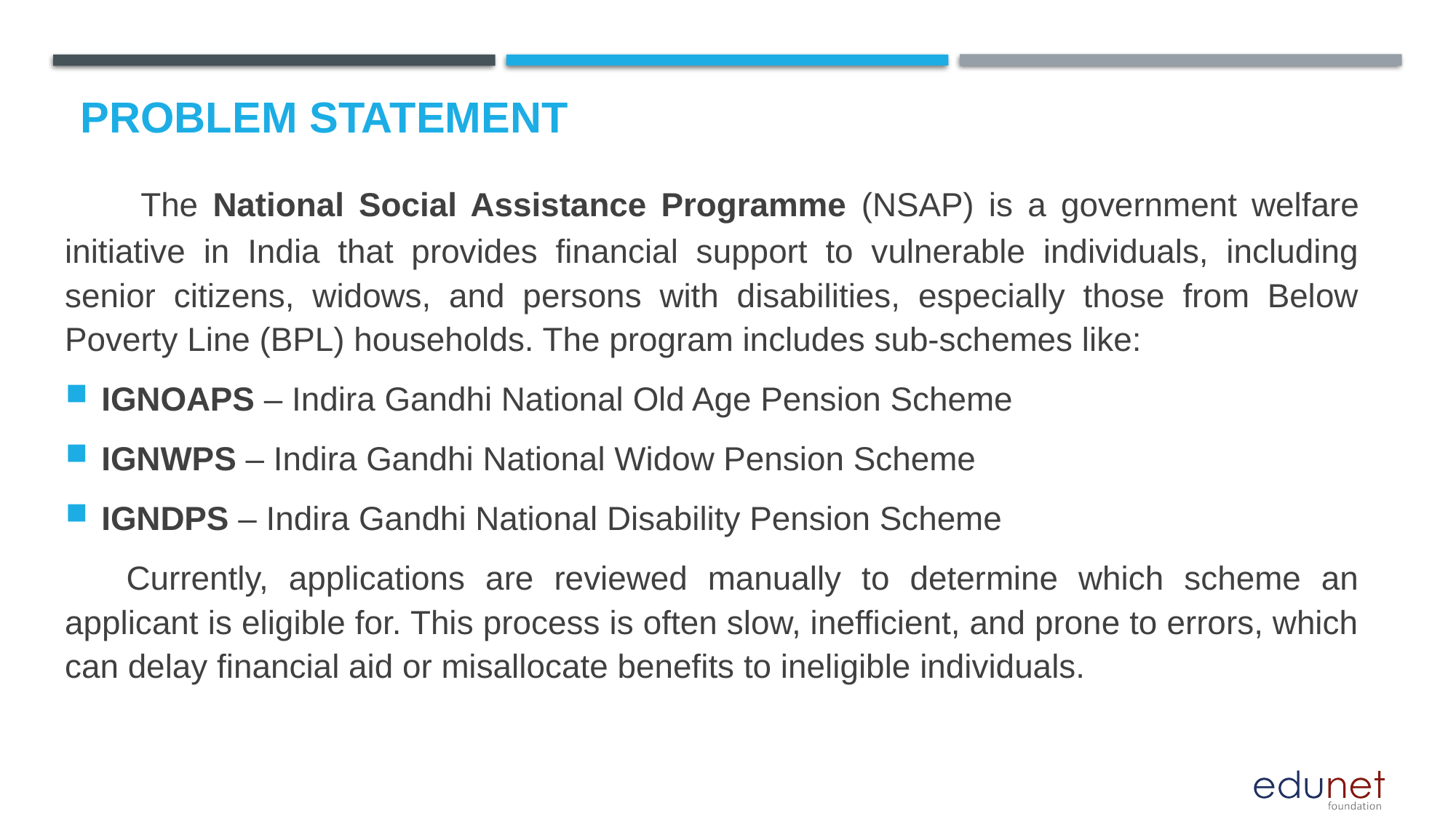

# Problem Statement
    The National Social Assistance Programme (NSAP) is a government welfare initiative in India that provides financial support to vulnerable individuals, including senior citizens, widows, and persons with disabilities, especially those from Below Poverty Line (BPL) households. The program includes sub-schemes like:
IGNOAPS – Indira Gandhi National Old Age Pension Scheme
IGNWPS – Indira Gandhi National Widow Pension Scheme
IGNDPS – Indira Gandhi National Disability Pension Scheme
   Currently, applications are reviewed manually to determine which scheme an applicant is eligible for. This process is often slow, inefficient, and prone to errors, which can delay financial aid or misallocate benefits to ineligible individuals.